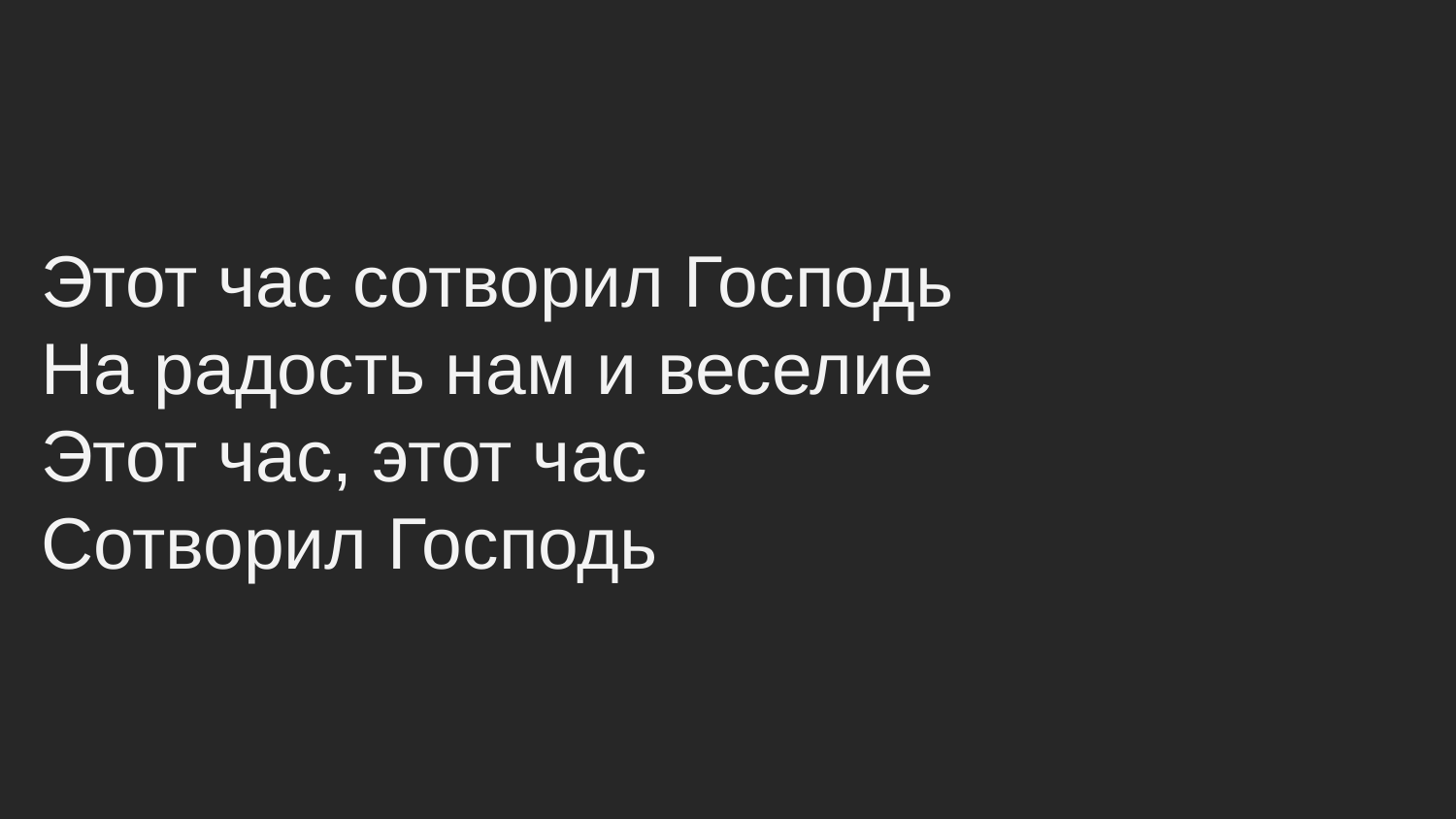

Этот час сотворил Господь
На радость нам и веселие
Этот час, этот час
Сотворил Господь